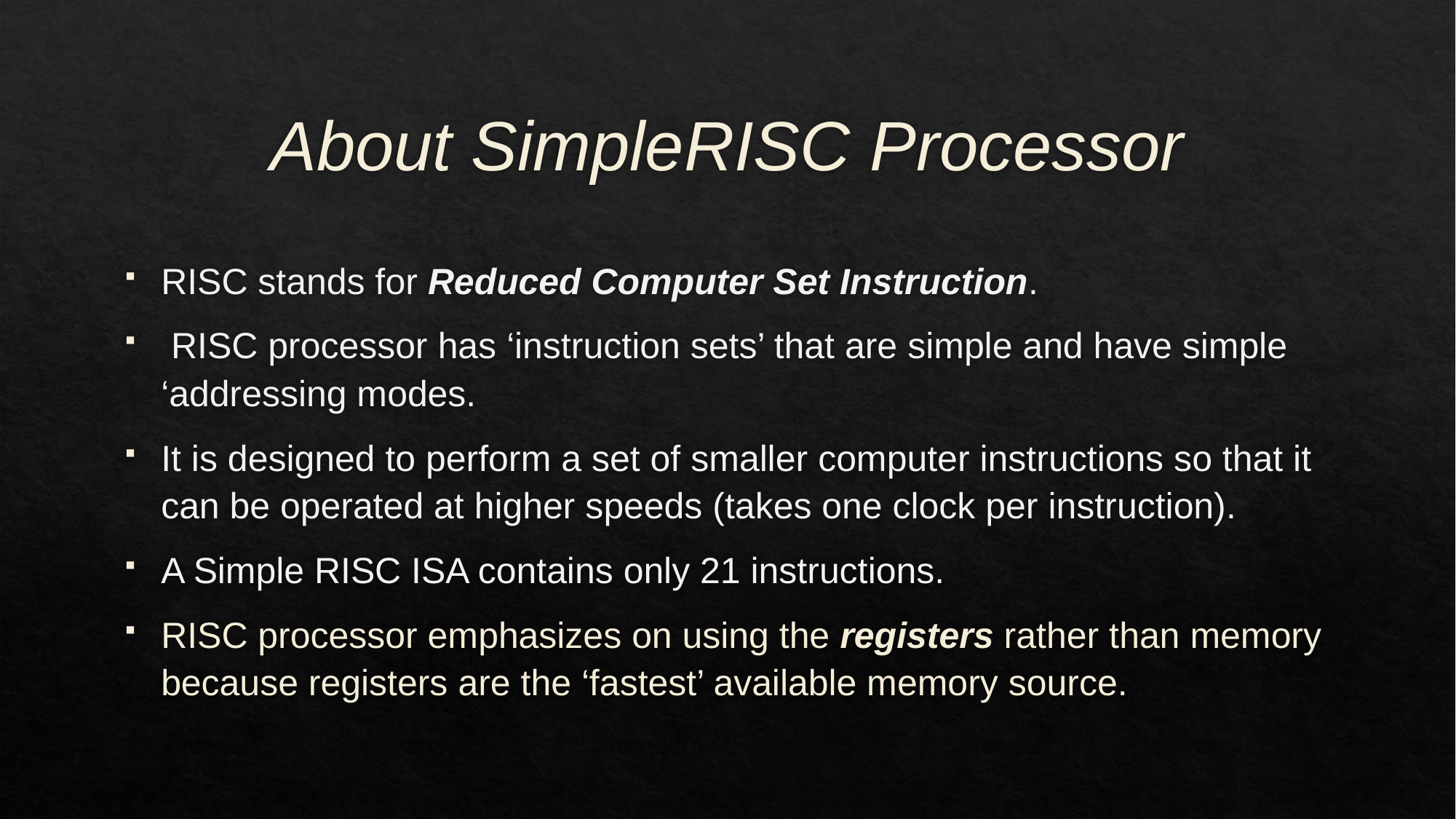

# About SimpleRISC Processor
RISC stands for Reduced Computer Set Instruction.
 RISC processor has ‘instruction sets’ that are simple and have simple ‘addressing modes.
It is designed to perform a set of smaller computer instructions so that it can be operated at higher speeds (takes one clock per instruction).
A Simple RISC ISA contains only 21 instructions.
RISC processor emphasizes on using the registers rather than memory because registers are the ‘fastest’ available memory source.